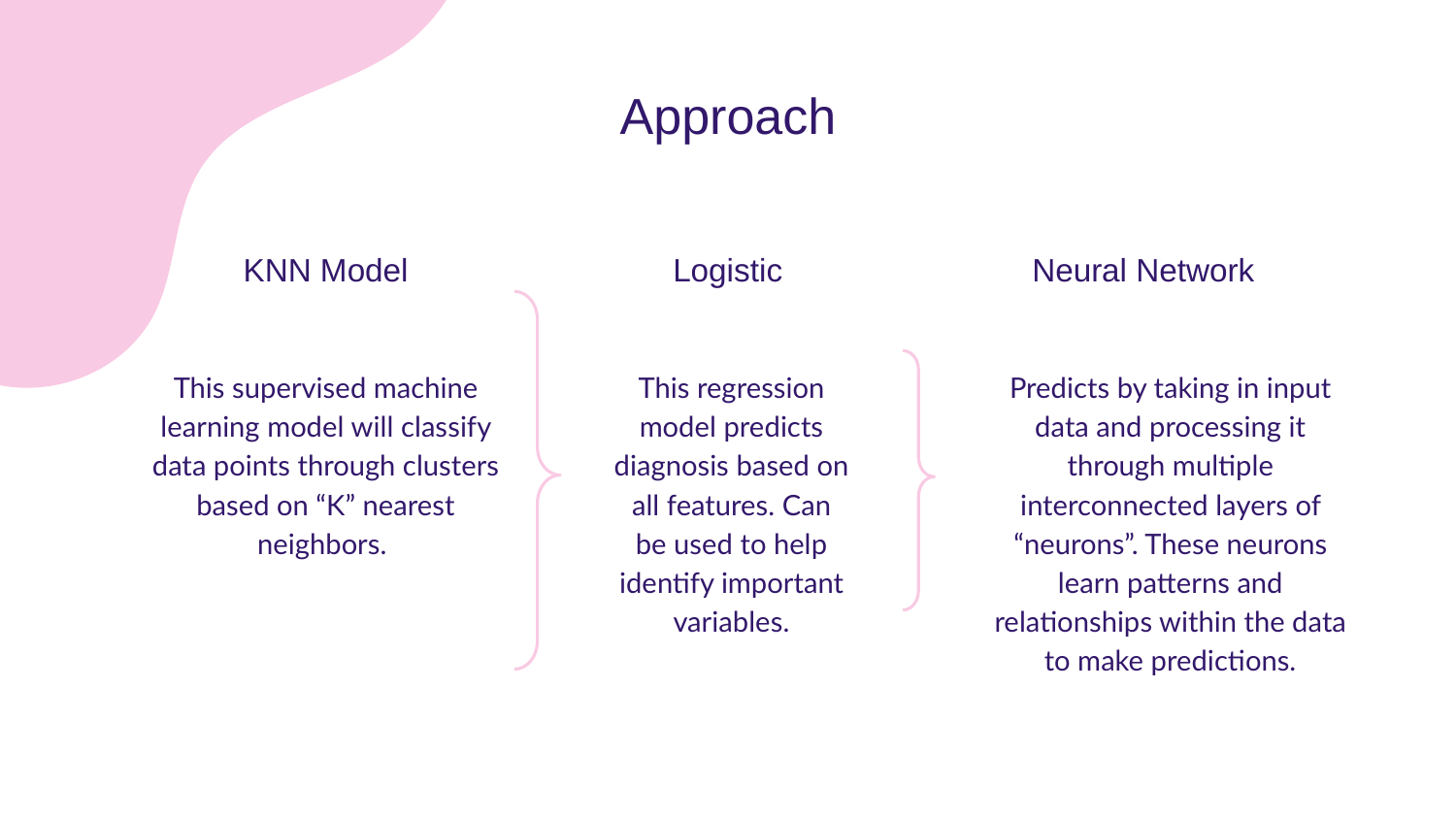

# Approach
Neural Network
KNN Model
Logistic

This supervised machine learning model will classify data points through clusters based on “K” nearest neighbors.
This regression model predicts diagnosis based on all features. Can be used to help identify important variables.

Predicts by taking in input data and processing it through multiple interconnected layers of “neurons”. These neurons learn patterns and relationships within the data to make predictions.